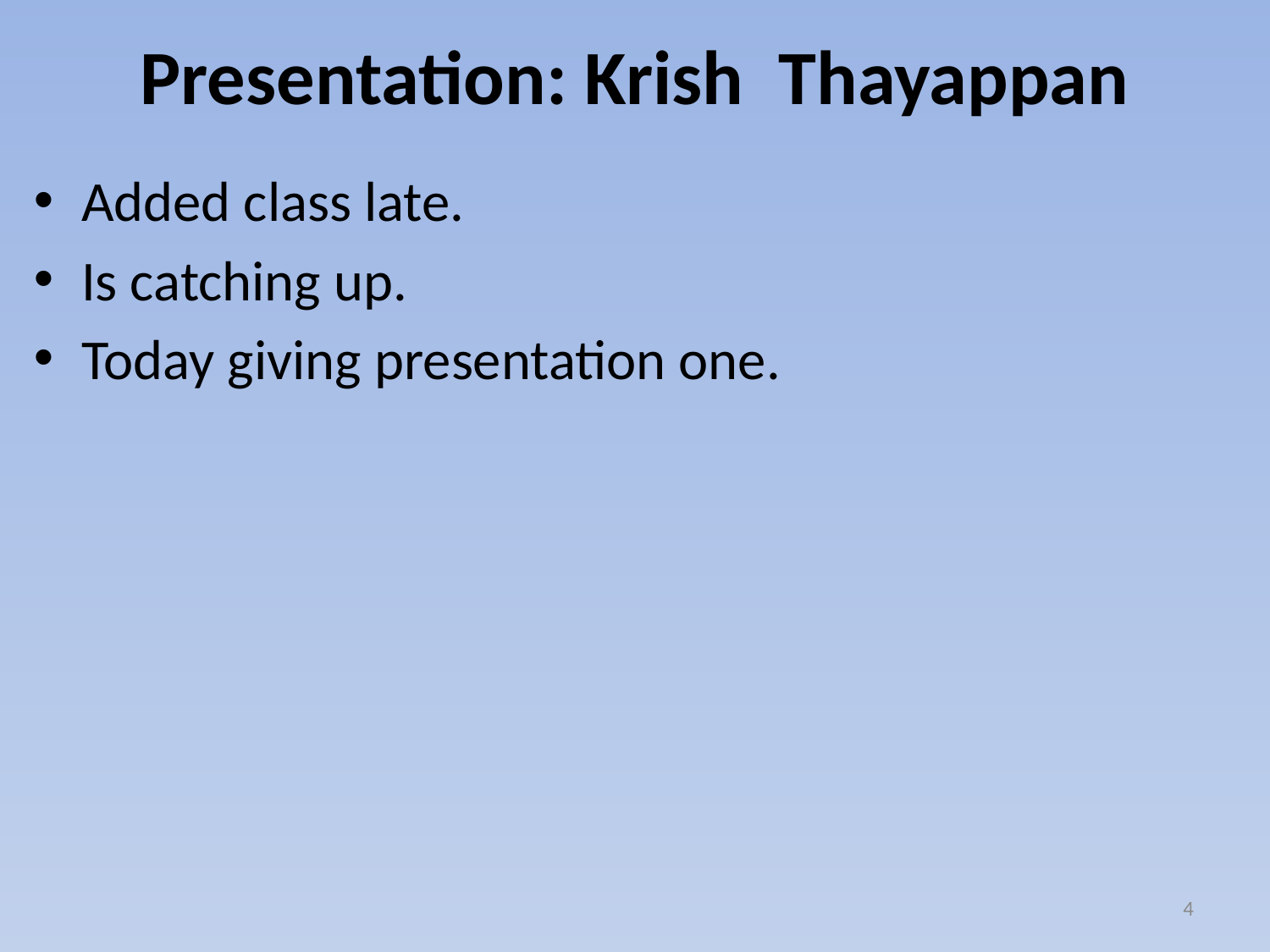

# Presentation: Krish  Thayappan
Added class late.
Is catching up.
Today giving presentation one.

4